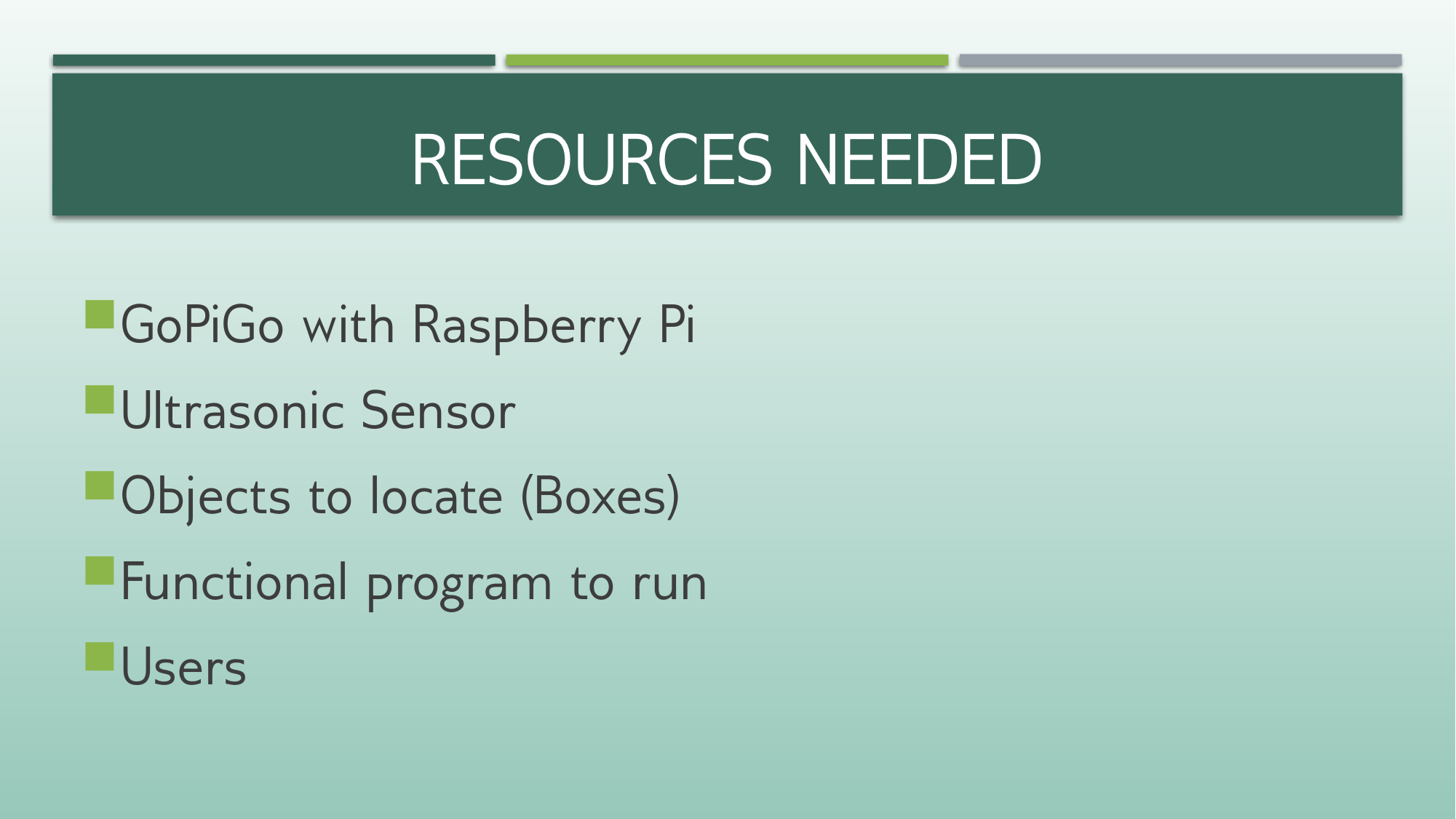

# Resources Needed
GoPiGo with Raspberry Pi
Ultrasonic Sensor
Objects to locate (Boxes)
Functional program to run
Users